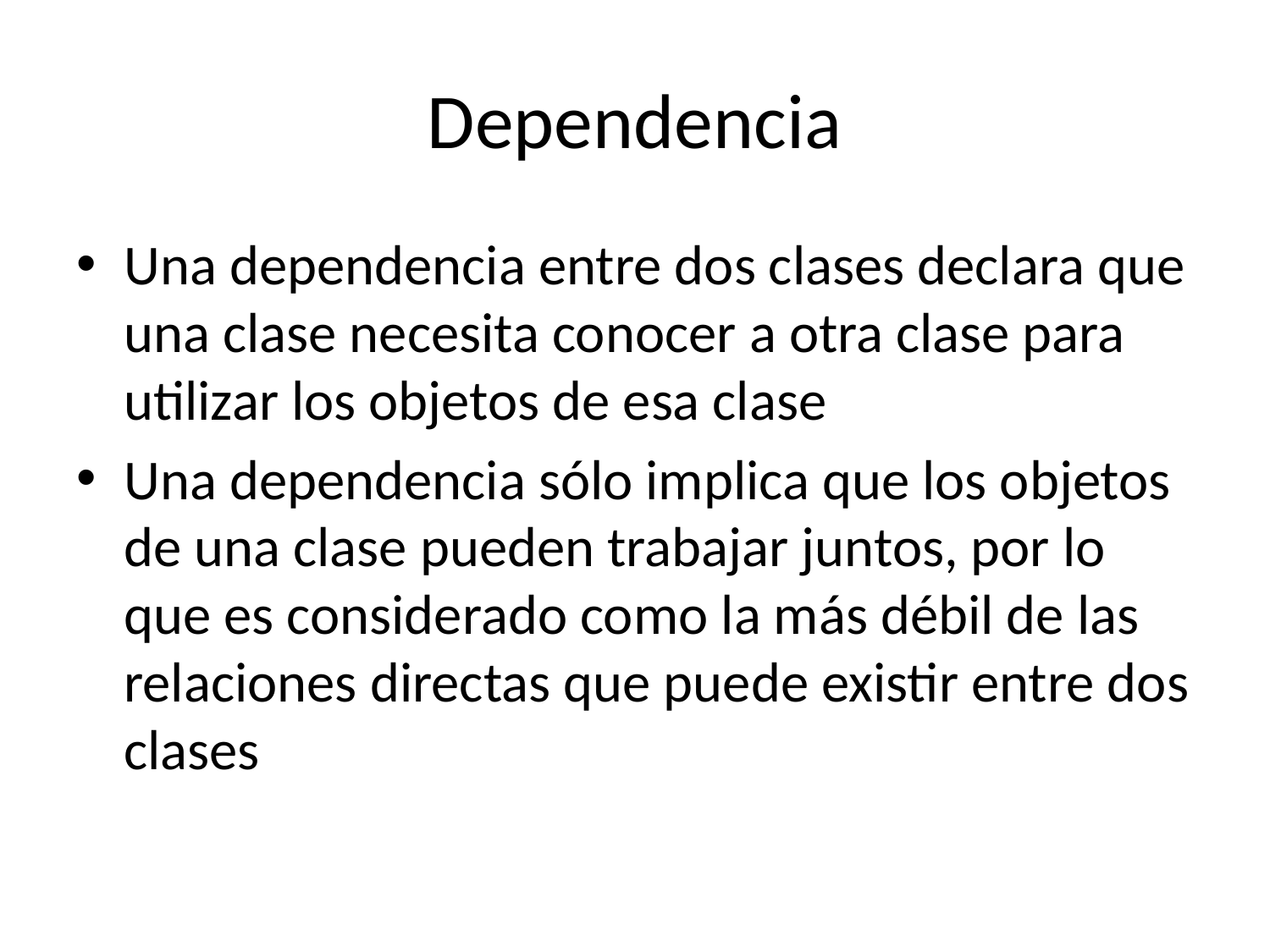

# Dependencia
Una dependencia entre dos clases declara que una clase necesita conocer a otra clase para utilizar los objetos de esa clase
Una dependencia sólo implica que los objetos de una clase pueden trabajar juntos, por lo que es considerado como la más débil de las relaciones directas que puede existir entre dos clases